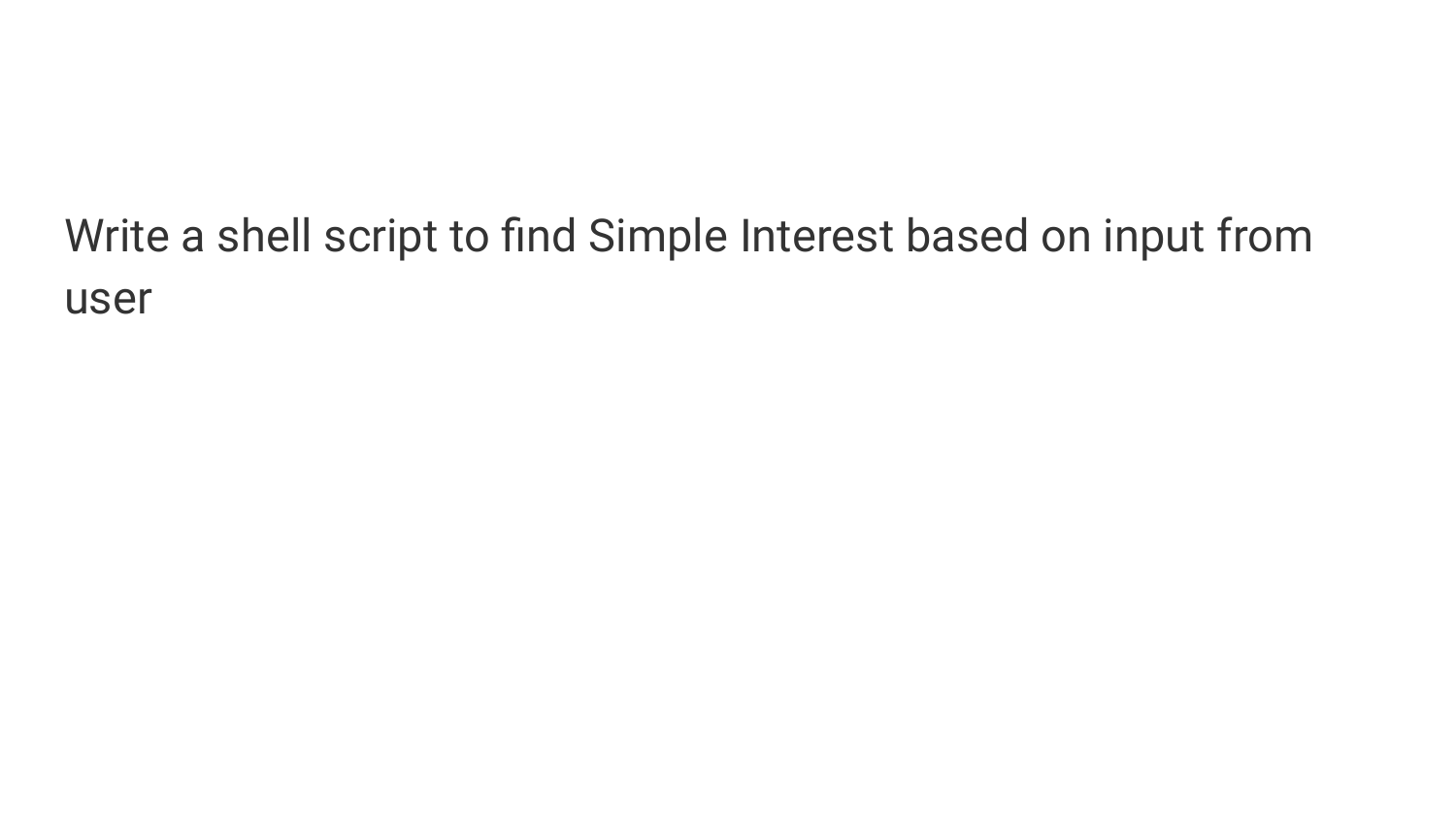

#
Write a shell script to find Simple Interest based on input from user